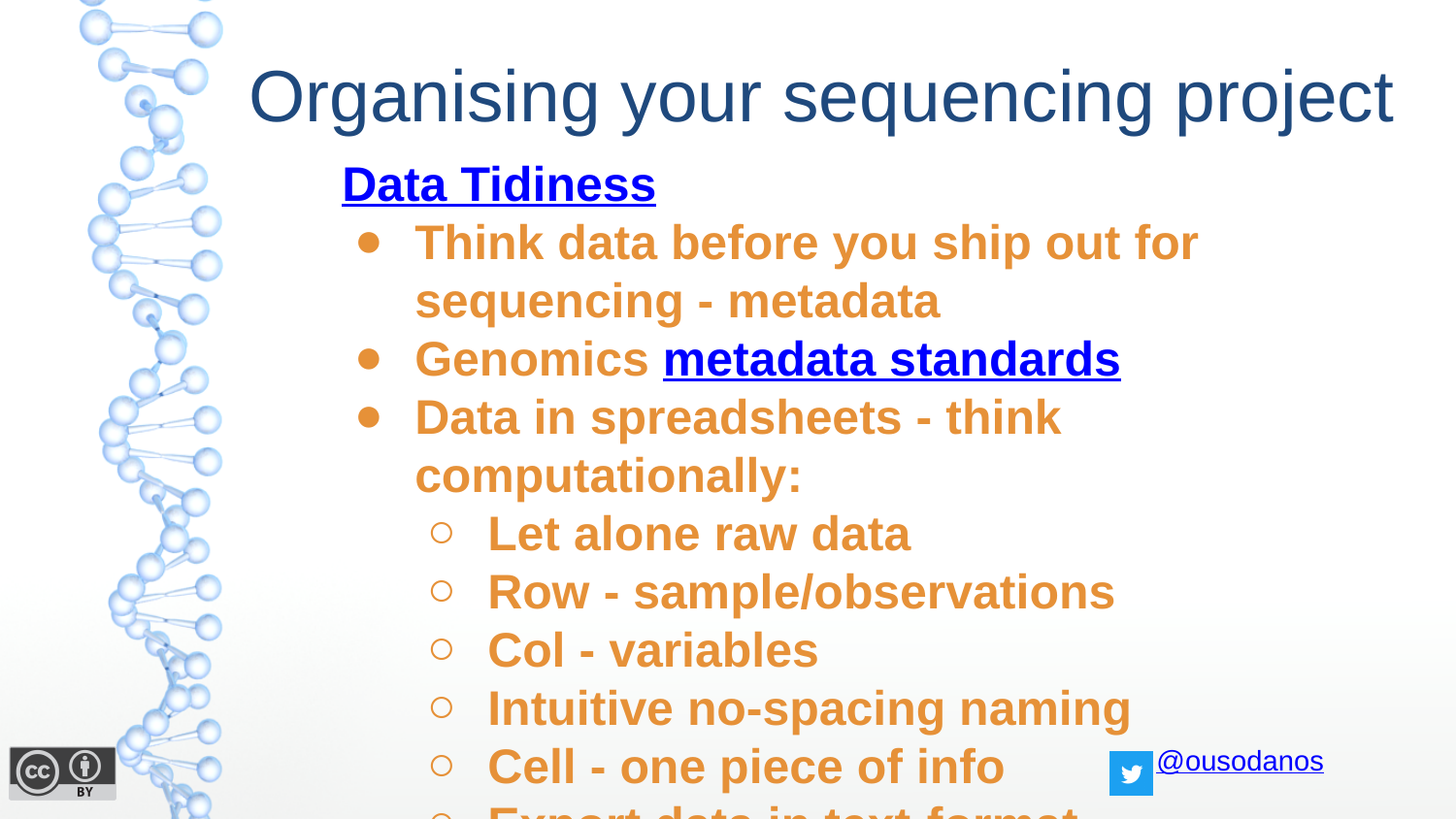

# Organising your sequencing project
Data Tidiness
Think data before you ship out for sequencing - metadata
Genomics metadata standards
Data in spreadsheets - think computationally:
Let alone raw data
Row - sample/observations
Col - variables
Intuitive no-spacing naming
Cell - one piece of info
Export data in text-format
@ousodanos